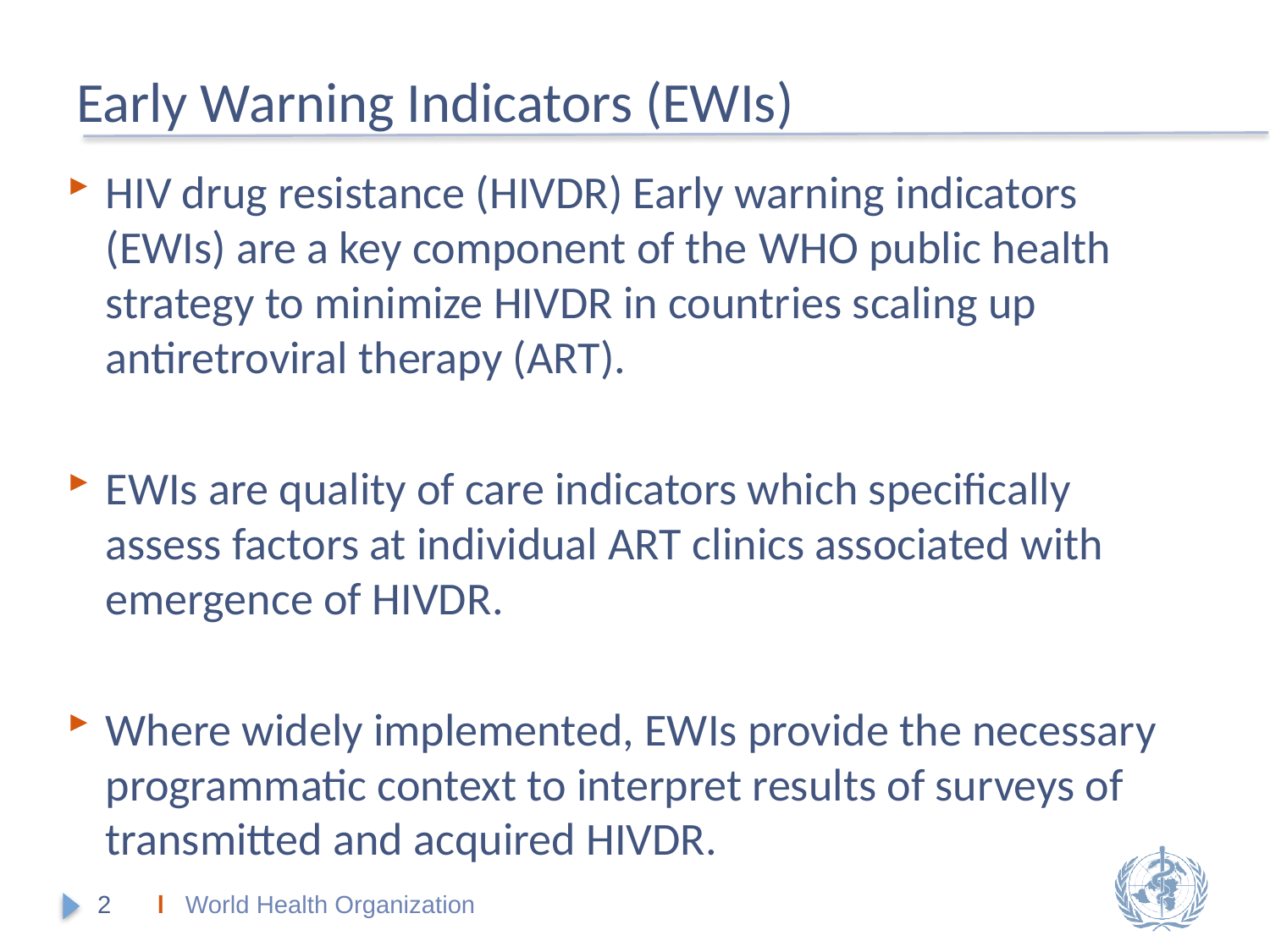

# Early Warning Indicators (EWIs)
HIV drug resistance (HIVDR) Early warning indicators (EWIs) are a key component of the WHO public health strategy to minimize HIVDR in countries scaling up antiretroviral therapy (ART).

EWIs are quality of care indicators which specifically assess factors at individual ART clinics associated with emergence of HIVDR.

Where widely implemented, EWIs provide the necessary programmatic context to interpret results of surveys of transmitted and acquired HIVDR.
2
l   World Health Organization